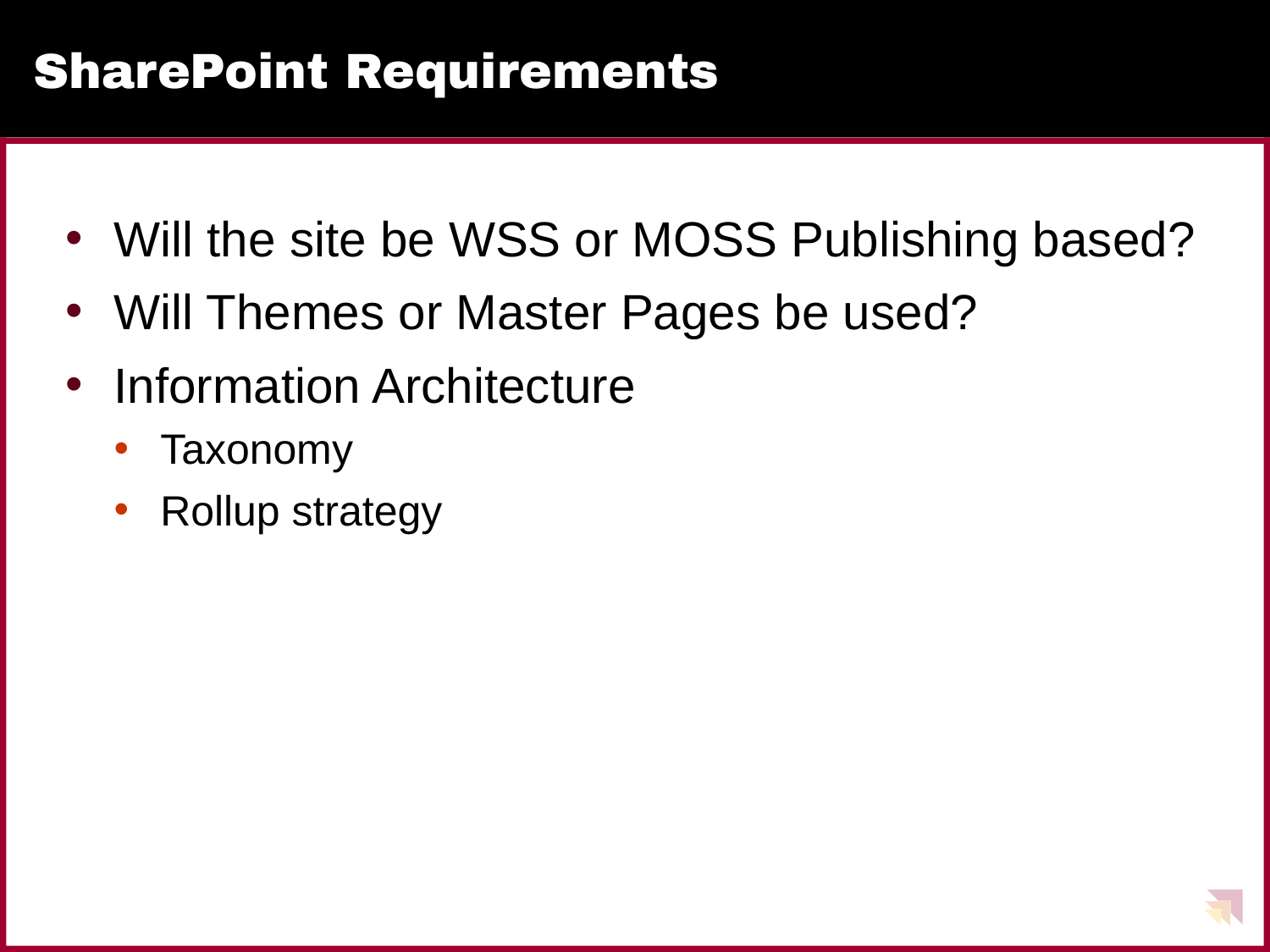

# SharePoint Requirements
Will the site be WSS or MOSS Publishing based?
Will Themes or Master Pages be used?
Information Architecture
Taxonomy
Rollup strategy